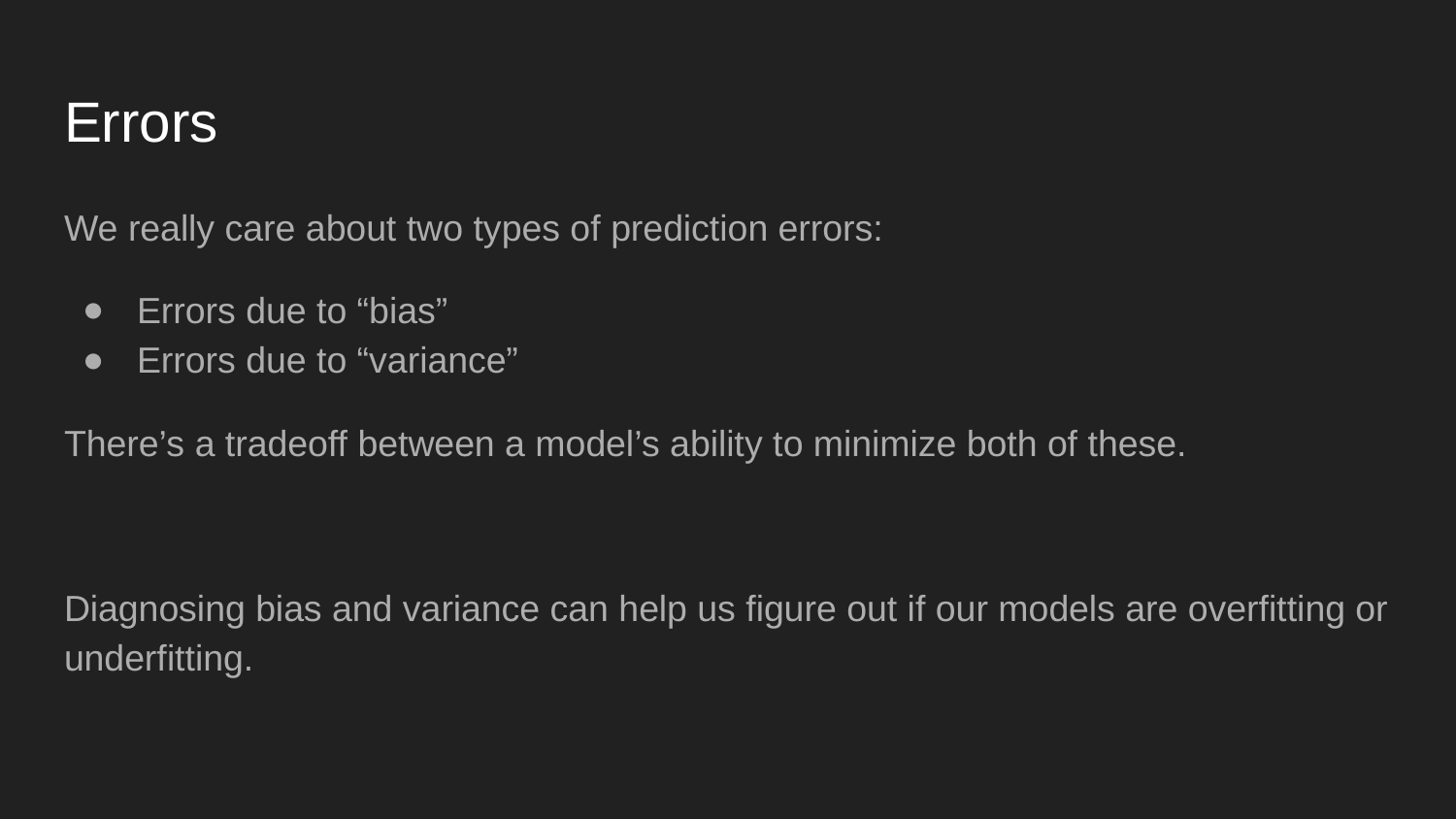

# Errors
We really care about two types of prediction errors:
Errors due to “bias”
Errors due to “variance”
There’s a tradeoff between a model’s ability to minimize both of these.

Diagnosing bias and variance can help us figure out if our models are overfitting or underfitting.